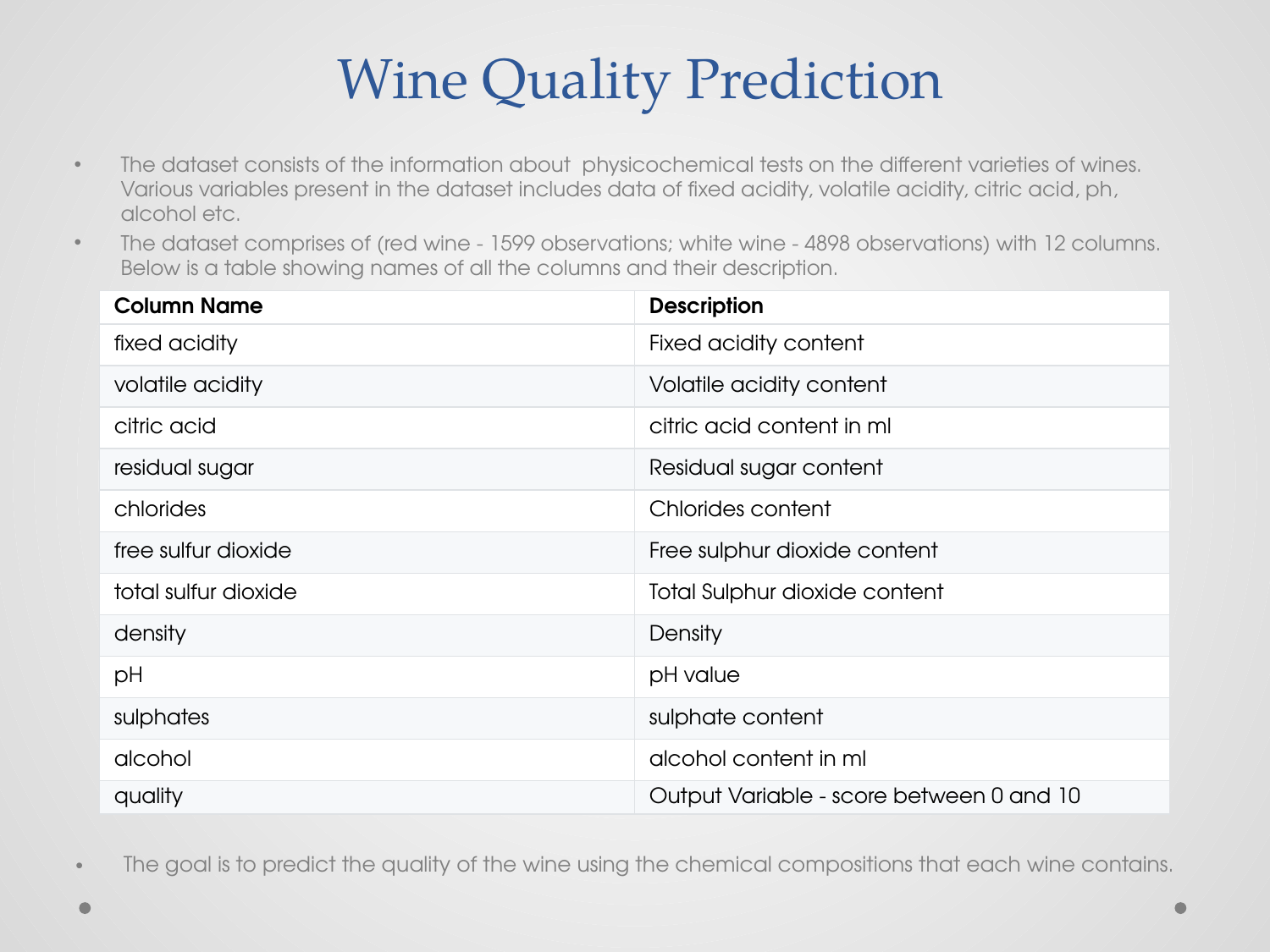

# Wine Quality Prediction

The dataset consists of the information about  physicochemical tests on the different varieties of wines. Various variables present in the dataset includes data of fixed acidity, volatile acidity, citric acid, ph, alcohol etc.
The dataset comprises of (red wine - 1599 observations; white wine - 4898 observations) with 12 columns. Below is a table showing names of all the columns and their description.

| Column Name | Description |
| --- | --- |
| fixed acidity | Fixed acidity content |
| volatile acidity | Volatile acidity content |
| citric acid | citric acid content in ml |
| residual sugar | Residual sugar content |
| chlorides | Chlorides content |
| free sulfur dioxide | Free sulphur dioxide content |
| total sulfur dioxide | Total Sulphur dioxide content |
| density | Density |
| pH | pH value |
| sulphates | sulphate content |
| alcohol | alcohol content in ml |
| quality | Output Variable - score between 0 and 10 |

The goal is to predict the quality of the wine using the chemical compositions that each wine contains.